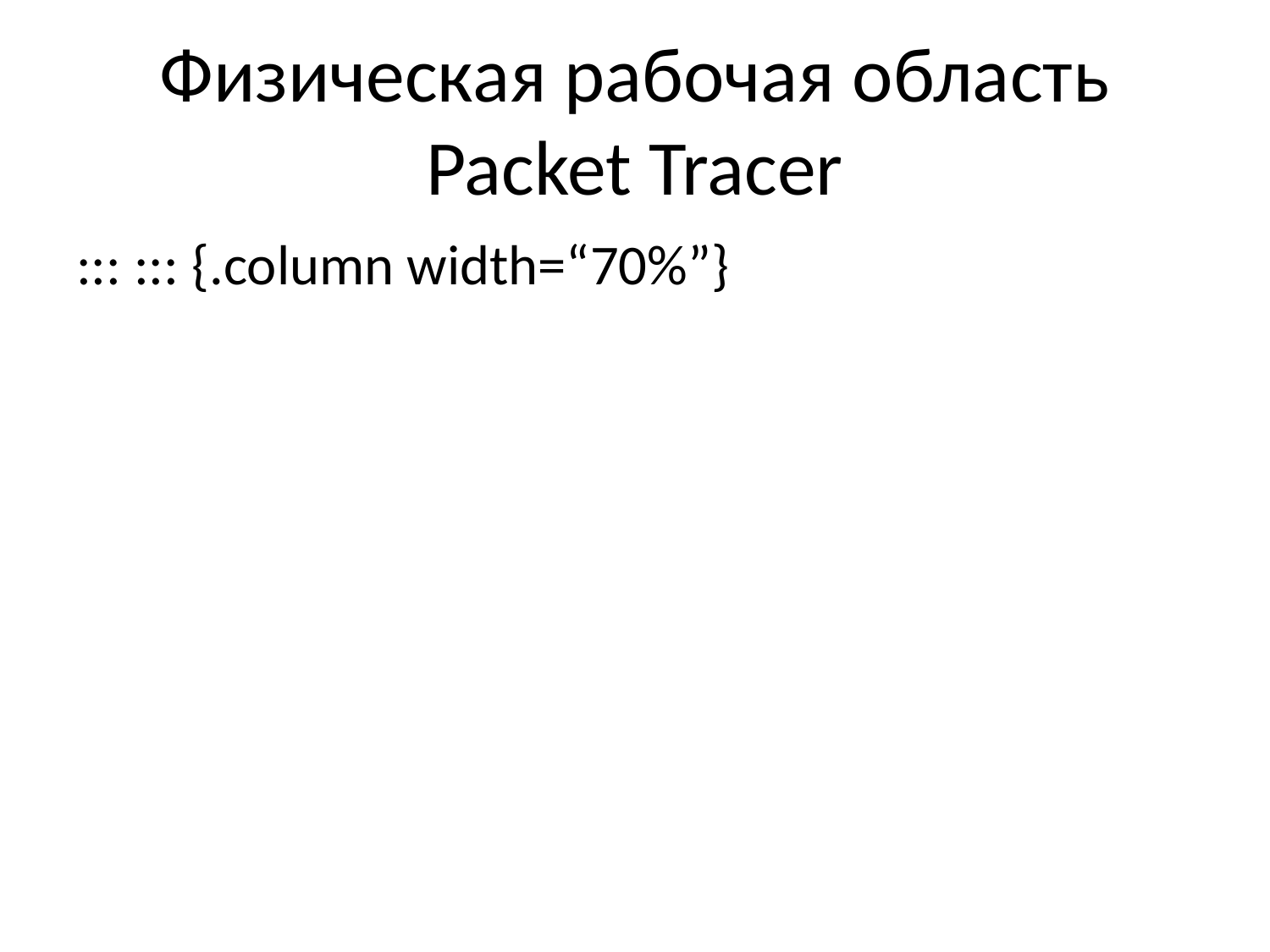

# Физическая рабочая область Packet Tracer
::: ::: {.column width=“70%”}